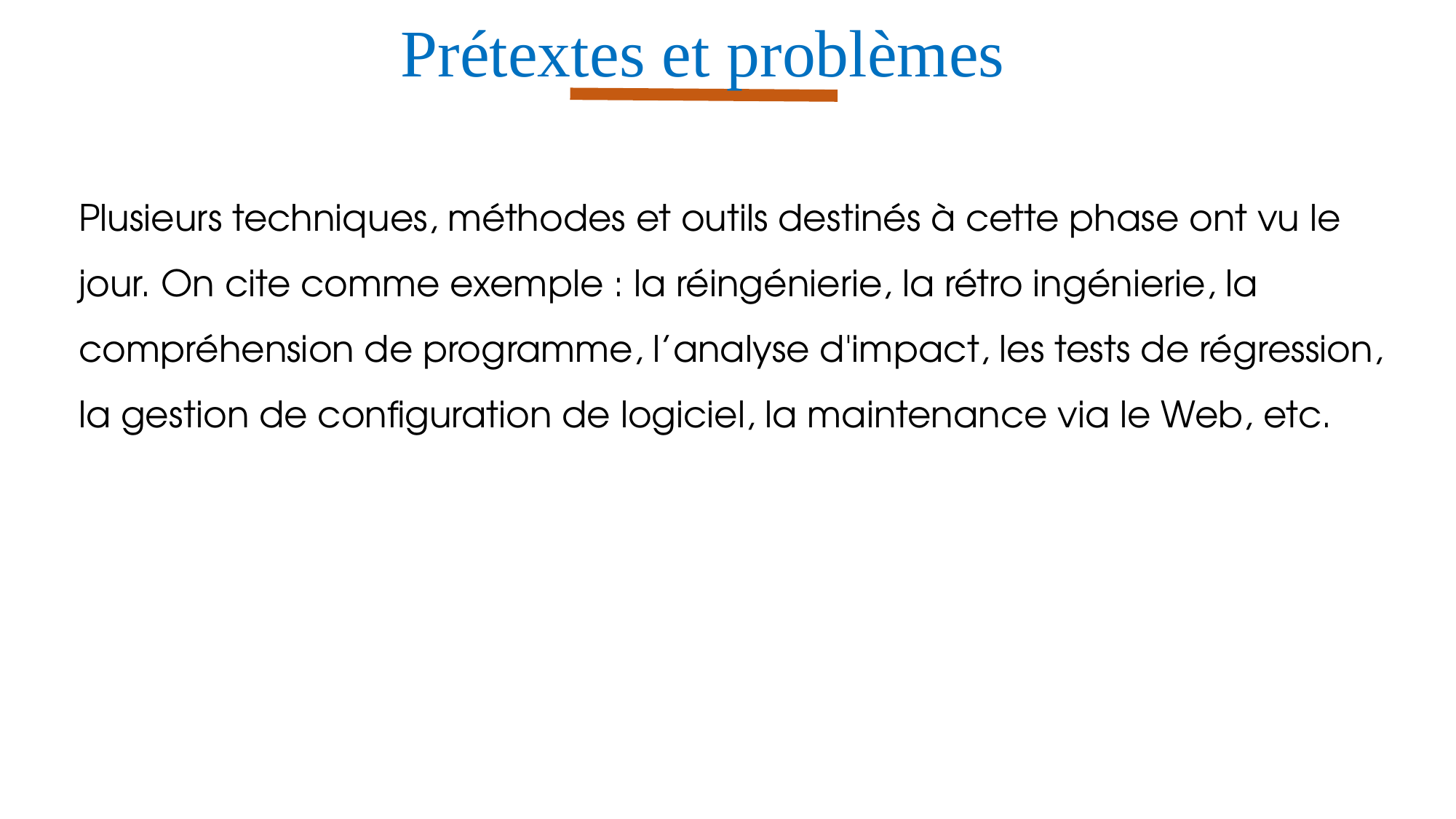

Prétextes et problèmes
Plusieurs techniques, méthodes et outils destinés à cette phase ont vu le jour. On cite comme exemple : la réingénierie, la rétro ingénierie, la compréhension de programme, l’analyse d'impact, les tests de régression, la gestion de configuration de logiciel, la maintenance via le Web, etc.